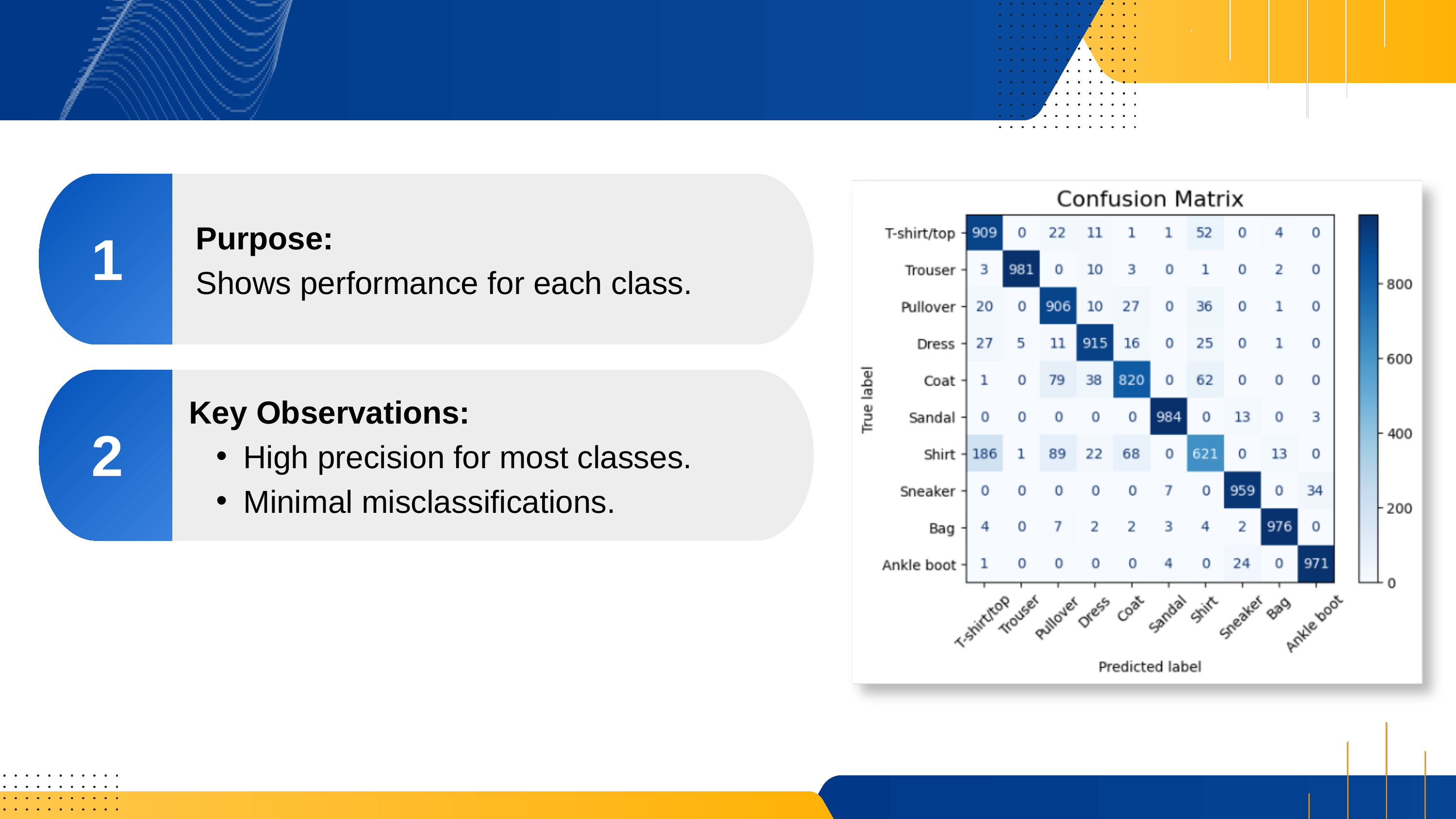

1
Purpose:
Shows performance for each class.

Key Observations:
High precision for most classes.
Minimal misclassifications.

2